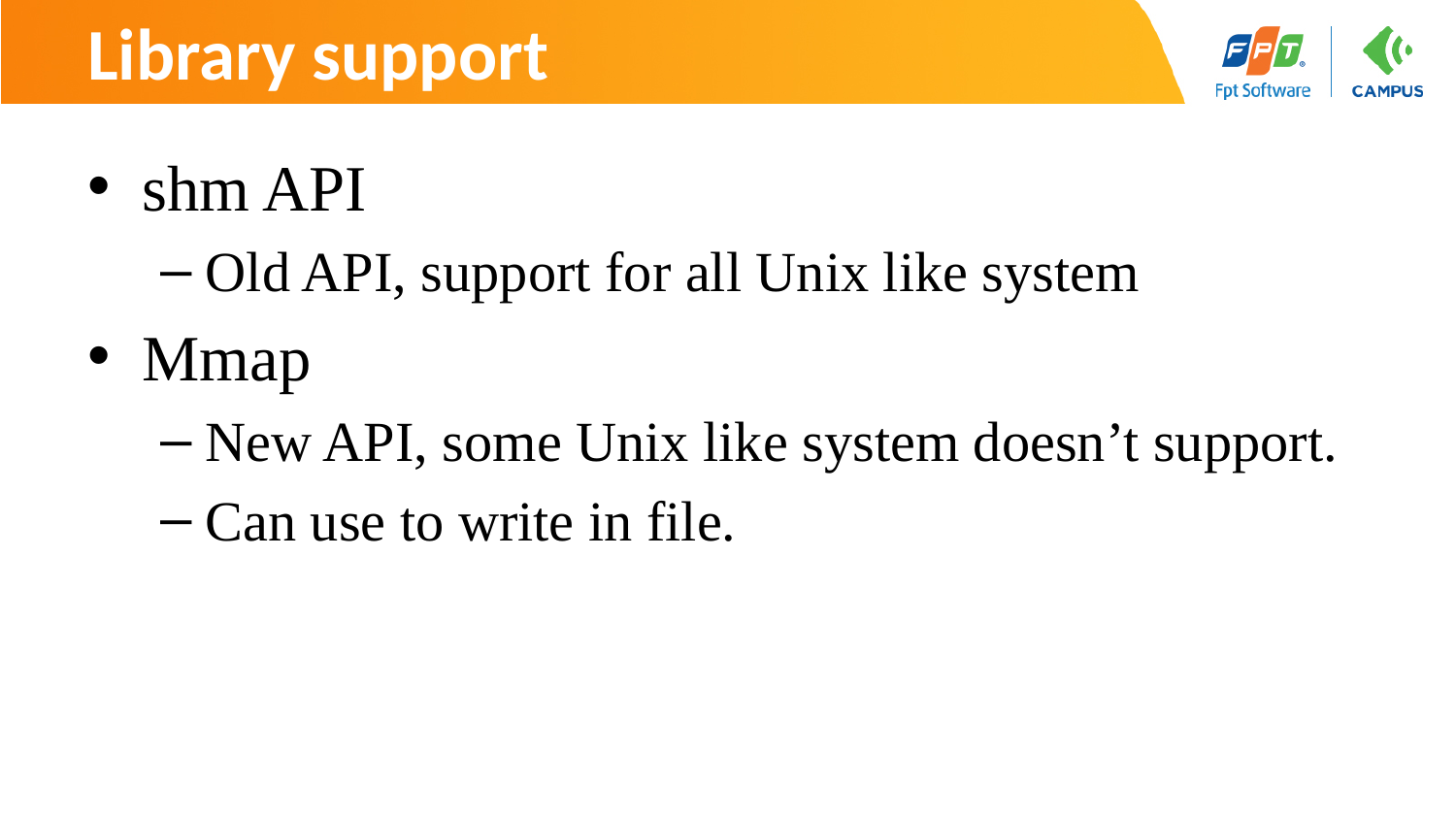

# Library support
shm API
Old API, support for all Unix like system
Mmap
New API, some Unix like system doesn’t support.
Can use to write in file.